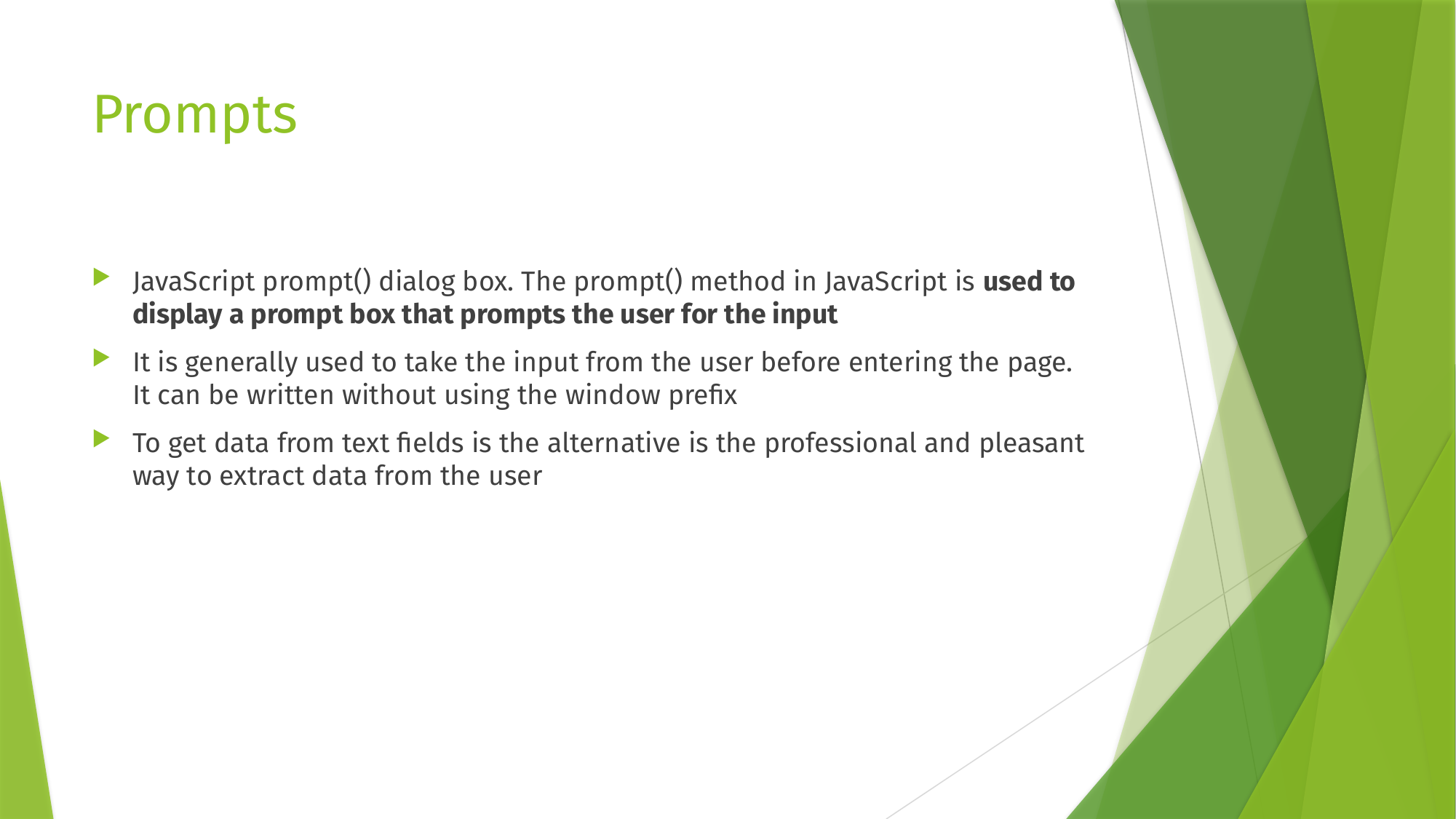

# Prompts
JavaScript prompt() dialog box. The prompt() method in JavaScript is used to display a prompt box that prompts the user for the input
It is generally used to take the input from the user before entering the page. It can be written without using the window prefix
To get data from text fields is the alternative is the professional and pleasant way to extract data from the user